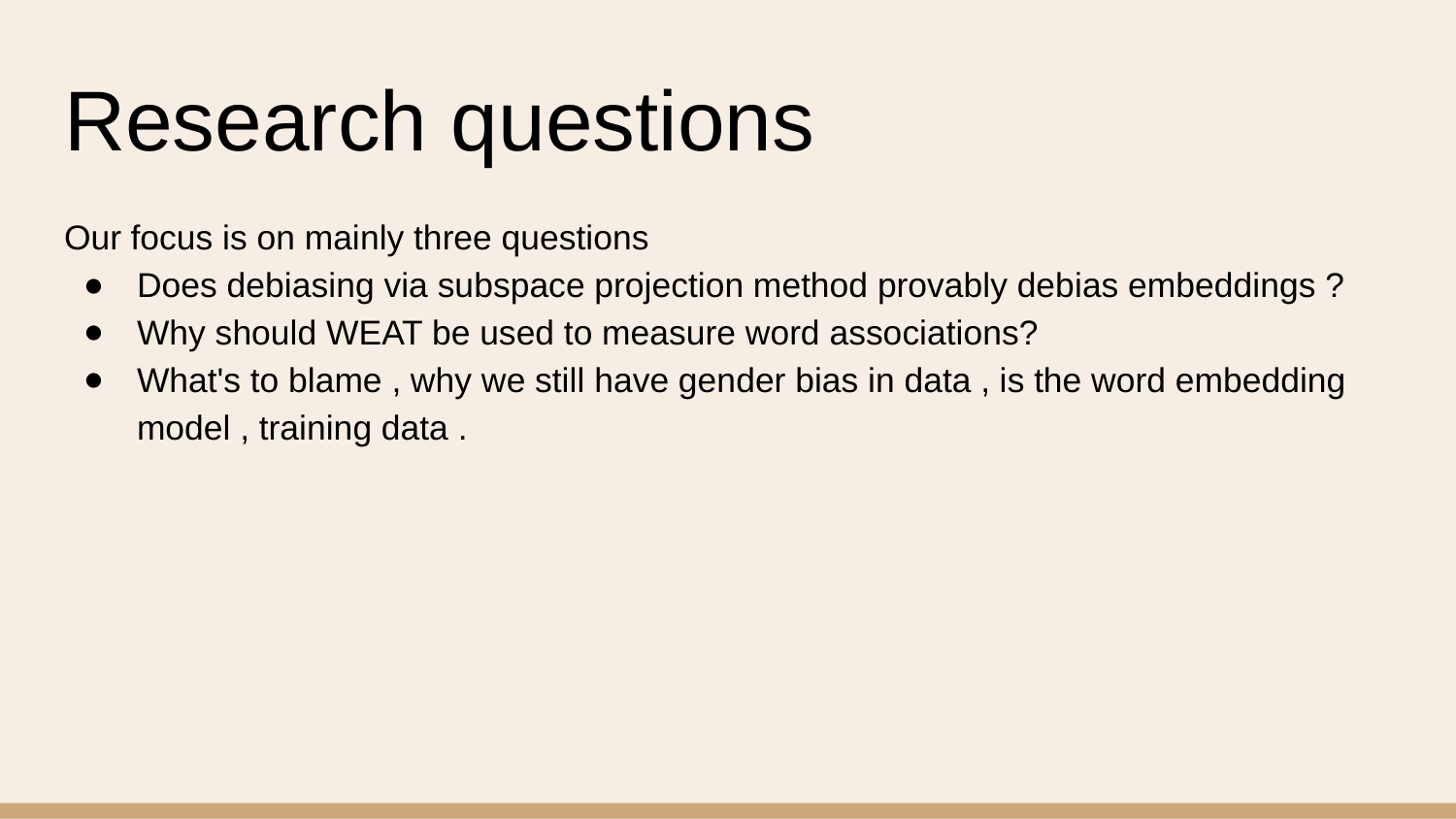

# Research questions
Our focus is on mainly three questions
Does debiasing via subspace projection method provably debias embeddings ?
Why should WEAT be used to measure word associations?
What's to blame , why we still have gender bias in data , is the word embedding model , training data .